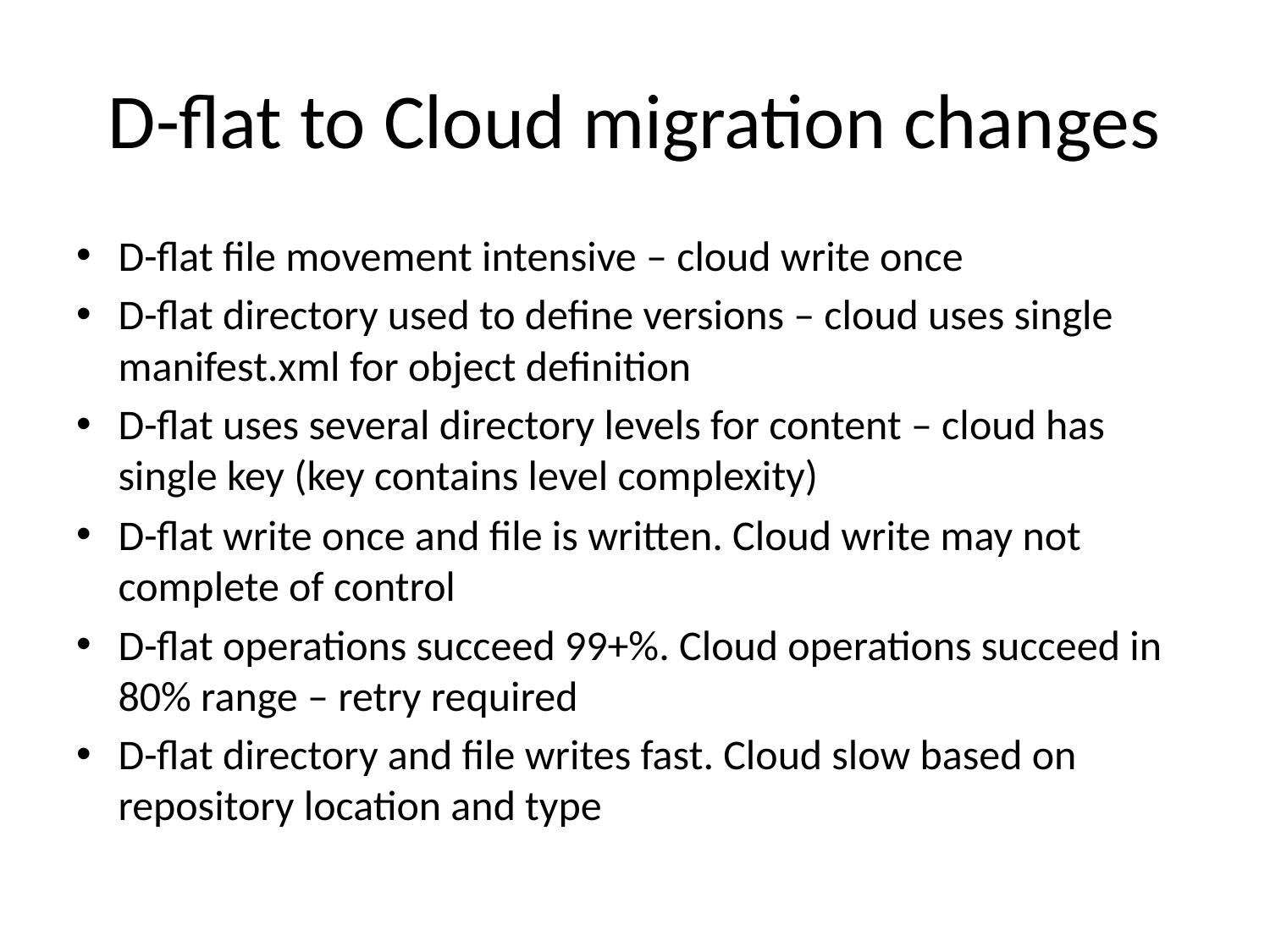

# D-flat to Cloud migration changes
D-flat file movement intensive – cloud write once
D-flat directory used to define versions – cloud uses single manifest.xml for object definition
D-flat uses several directory levels for content – cloud has single key (key contains level complexity)
D-flat write once and file is written. Cloud write may not complete of control
D-flat operations succeed 99+%. Cloud operations succeed in 80% range – retry required
D-flat directory and file writes fast. Cloud slow based on repository location and type